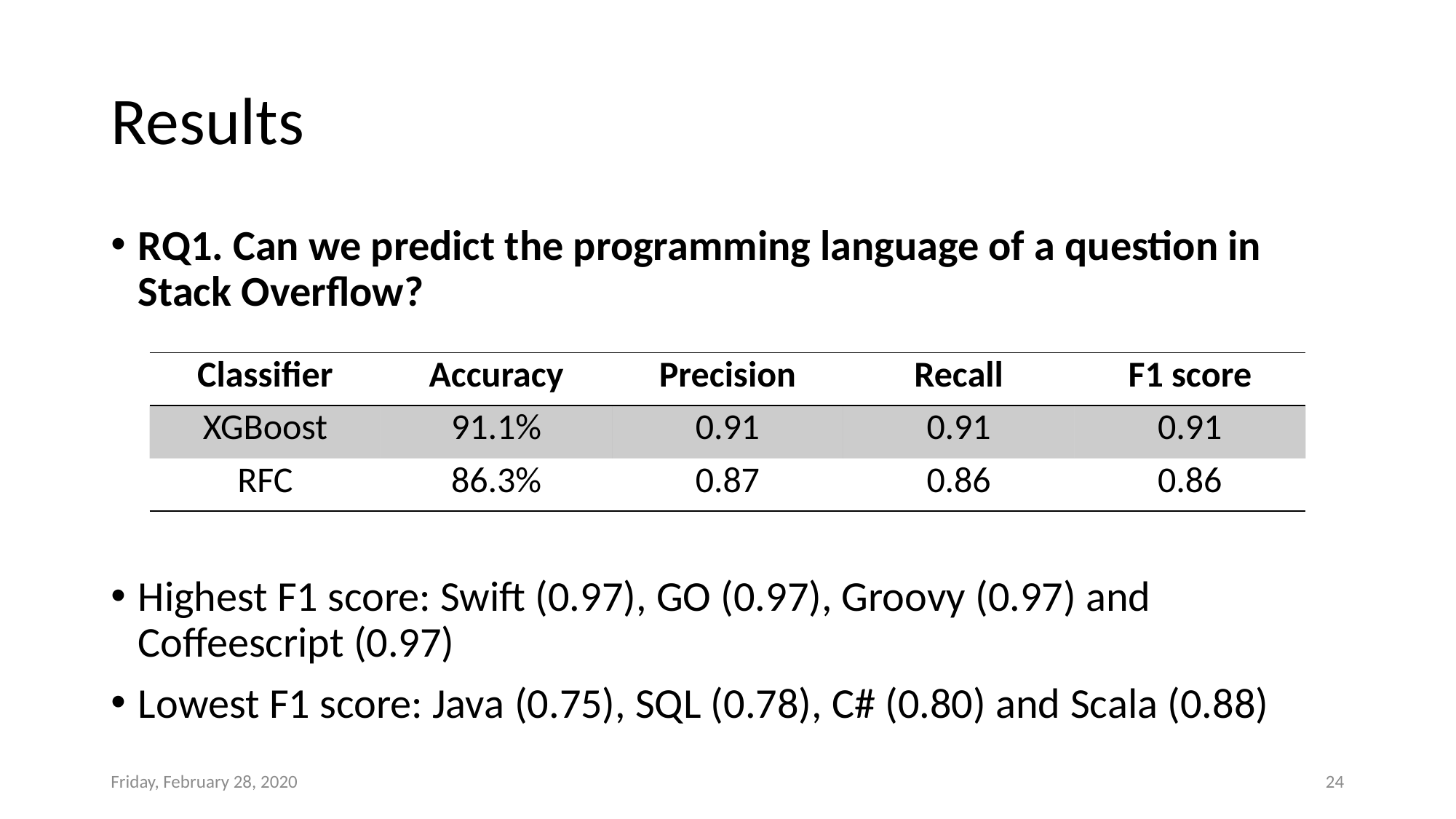

# Results
RQ1. Can we predict the programming language of a question in Stack Overflow?

Highest F1 score: Swift (0.97), GO (0.97), Groovy (0.97) and Coffeescript (0.97)
Lowest F1 score: Java (0.75), SQL (0.78), C# (0.80) and Scala (0.88)
| Classifier | Accuracy | Precision | Recall | F1 score |
| --- | --- | --- | --- | --- |
| XGBoost | 91.1% | 0.91 | 0.91 | 0.91 |
| RFC | 86.3% | 0.87 | 0.86 | 0.86 |
Friday, February 28, 2020
24